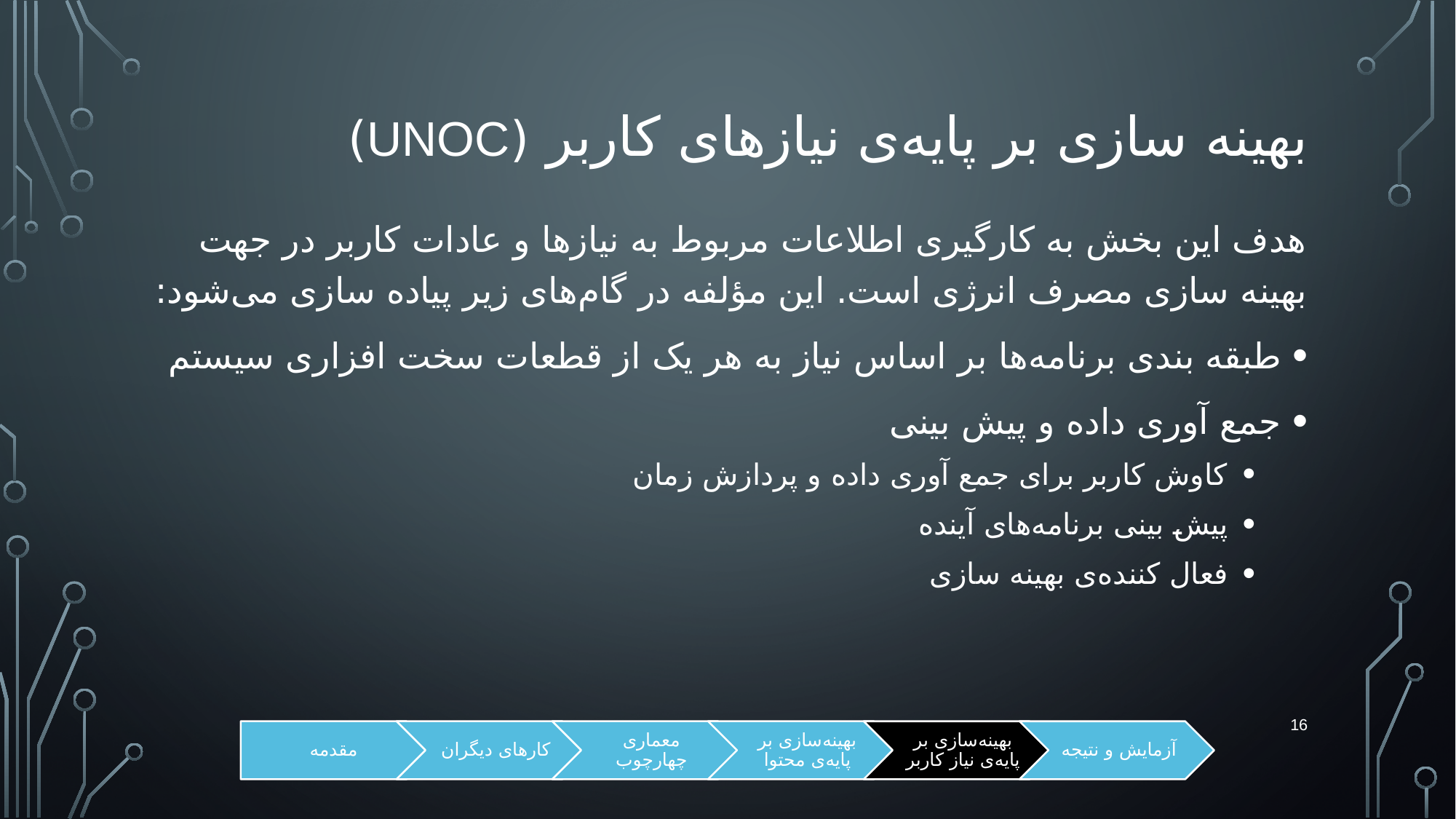

# بهینه سازی بر پایه‌ی نیازهای کاربر (UNOC)
هدف این بخش به کارگیری اطلاعات مربوط به نیازها و عادات کاربر در جهت بهینه سازی مصرف انرژی است. این مؤلفه در گام‌های زیر پیاده سازی می‌شود:
طبقه بندی برنامه‌ها بر اساس نیاز به هر یک از قطعات سخت افزاری سیستم
جمع آوری داده و پیش بینی
کاوش کاربر برای جمع آوری داده و پردازش زمان
پیش بینی برنامه‌های آینده
فعال کننده‌ی بهینه سازی

مقدمه
کارهای دیگران
معماری چهارچوب
بهینه‌سازی بر پایه‌ی محتوا
بهینه‌سازی بر پایه‌ی نیاز کاربر
آزمایش و نتیجه
16